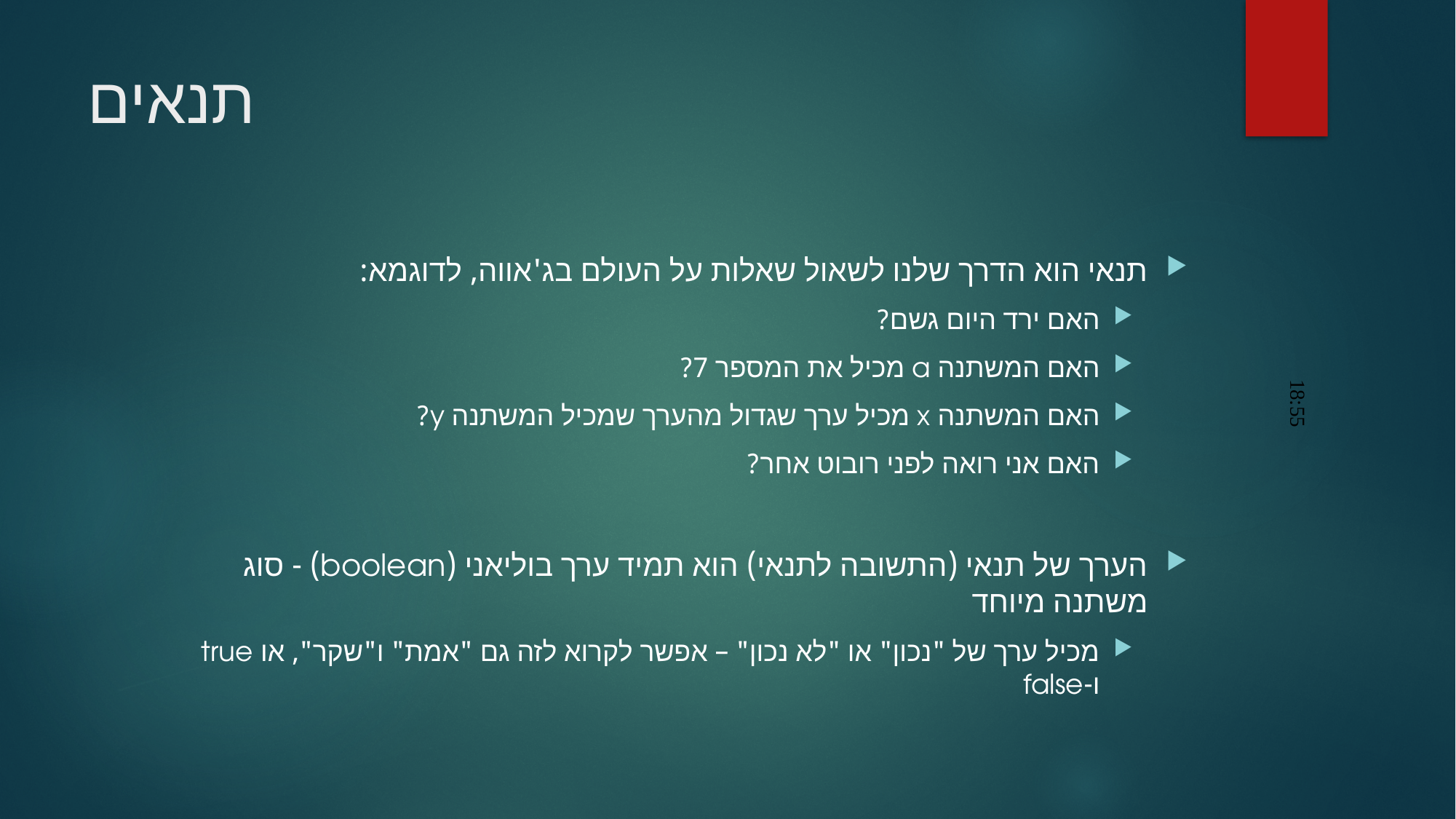

# תנאים
תנאי הוא הדרך שלנו לשאול שאלות על העולם בג'אווה, לדוגמא:
האם ירד היום גשם?
האם המשתנה a מכיל את המספר 7?
האם המשתנה x מכיל ערך שגדול מהערך שמכיל המשתנה y?
האם אני רואה לפני רובוט אחר?

הערך של תנאי (התשובה לתנאי) הוא תמיד ערך בוליאני (boolean) - סוג משתנה מיוחד
מכיל ערך של "נכון" או "לא נכון" – אפשר לקרוא לזה גם "אמת" ו"שקר", או true ו-false

18:55